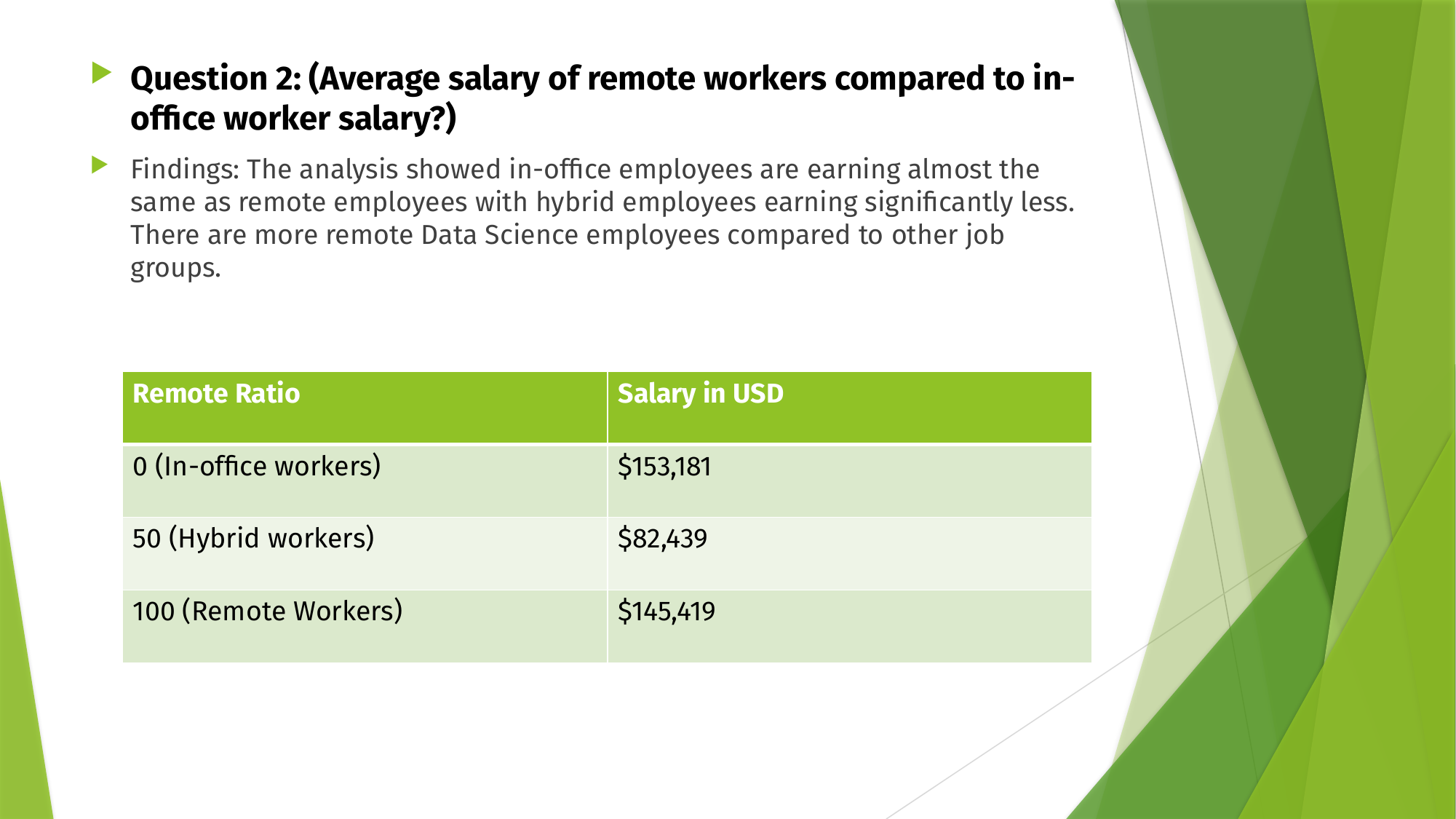

Question 2: (Average salary of remote workers compared to in-office worker salary?)
Findings: The analysis showed in-office employees are earning almost the same as remote employees with hybrid employees earning significantly less. There are more remote Data Science employees compared to other job groups.
| Remote Ratio | Salary in USD |
| --- | --- |
| 0 (In-office workers) | $153,181 |
| 50 (Hybrid workers) | $82,439 |
| 100 (Remote Workers) | $145,419 |